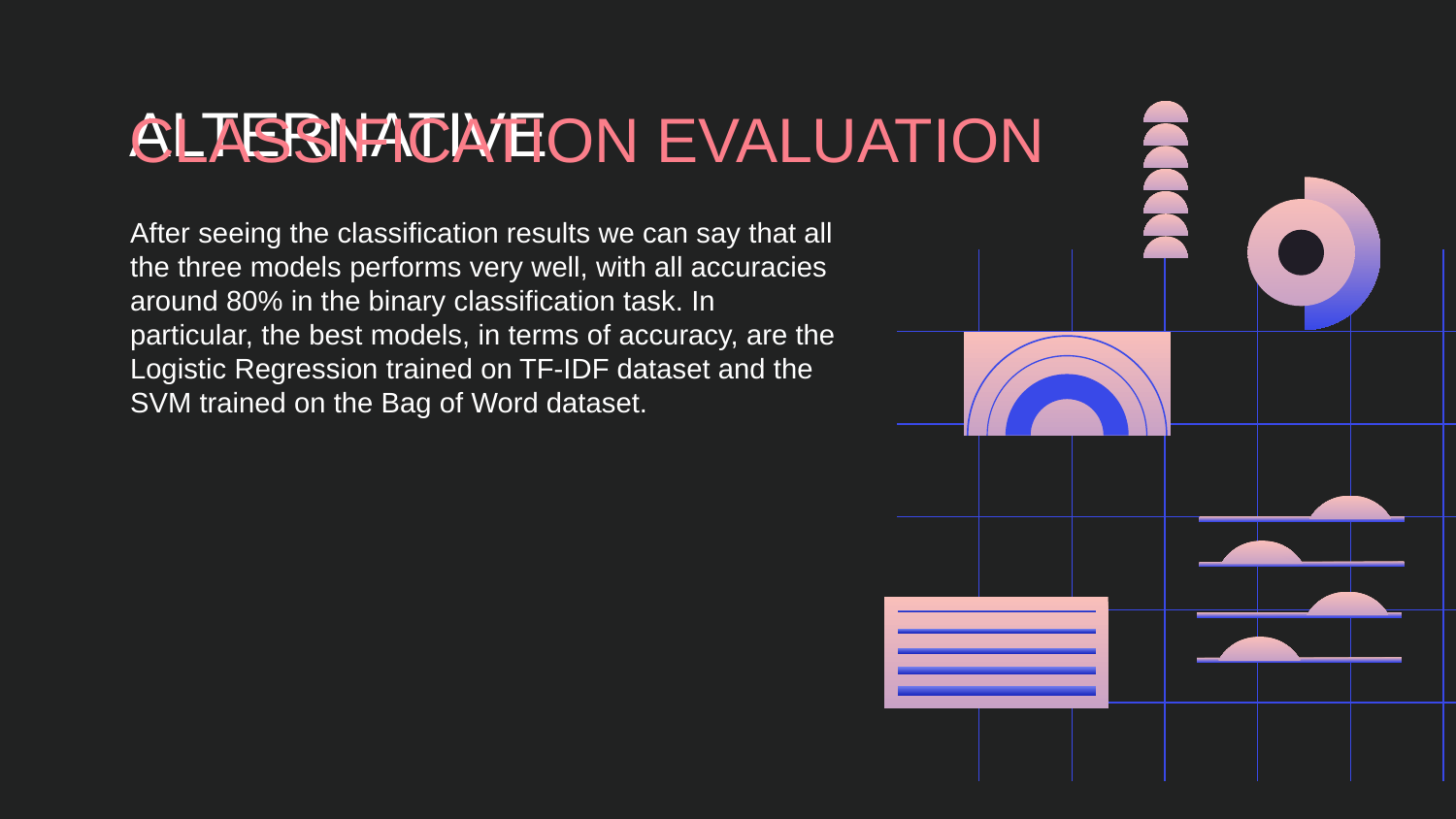

ALTERNATIVE
# CLASSIFICATION EVALUATION

After seeing the classification results we can say that all the three models performs very well, with all accuracies around 80% in the binary classification task. In particular, the best models, in terms of accuracy, are the Logistic Regression trained on TF-IDF dataset and the SVM trained on the Bag of Word dataset.